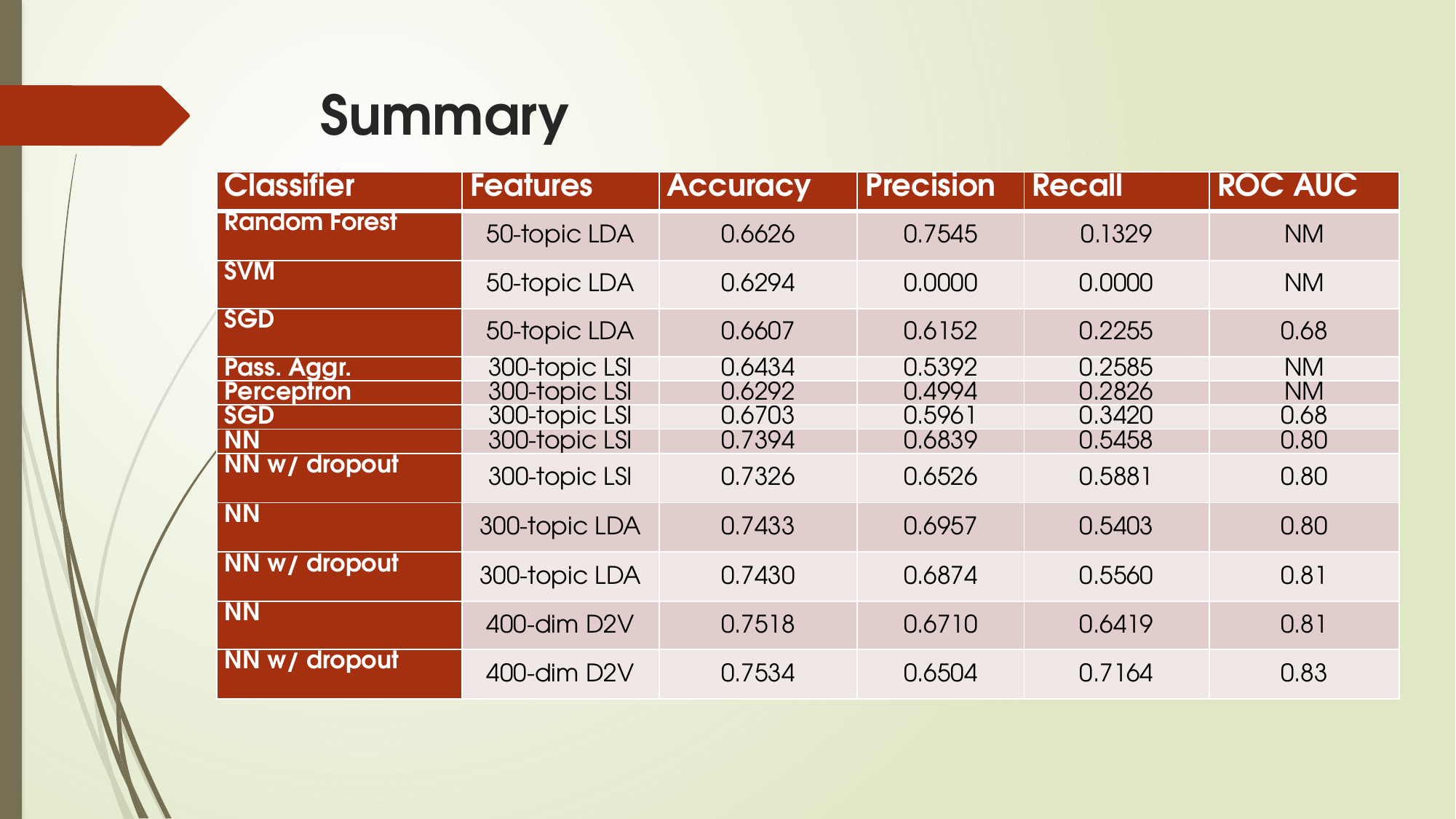

# Summary
| Classifier | Features | Accuracy | Precision | Recall | ROC AUC |
| --- | --- | --- | --- | --- | --- |
| Random Forest | 50-topic LDA | 0.6626 | 0.7545 | 0.1329 | NM |
| SVM | 50-topic LDA | 0.6294 | 0.0000 | 0.0000 | NM |
| SGD | 50-topic LDA | 0.6607 | 0.6152 | 0.2255 | 0.68 |
| Pass. Aggr. | 300-topic LSI | 0.6434 | 0.5392 | 0.2585 | NM |
| Perceptron | 300-topic LSI | 0.6292 | 0.4994 | 0.2826 | NM |
| SGD | 300-topic LSI | 0.6703 | 0.5961 | 0.3420 | 0.68 |
| NN | 300-topic LSI | 0.7394 | 0.6839 | 0.5458 | 0.80 |
| NN w/ dropout | 300-topic LSI | 0.7326 | 0.6526 | 0.5881 | 0.80 |
| NN | 300-topic LDA | 0.7433 | 0.6957 | 0.5403 | 0.80 |
| NN w/ dropout | 300-topic LDA | 0.7430 | 0.6874 | 0.5560 | 0.81 |
| NN | 400-dim D2V | 0.7518 | 0.6710 | 0.6419 | 0.81 |
| NN w/ dropout | 400-dim D2V | 0.7534 | 0.6504 | 0.7164 | 0.83 |